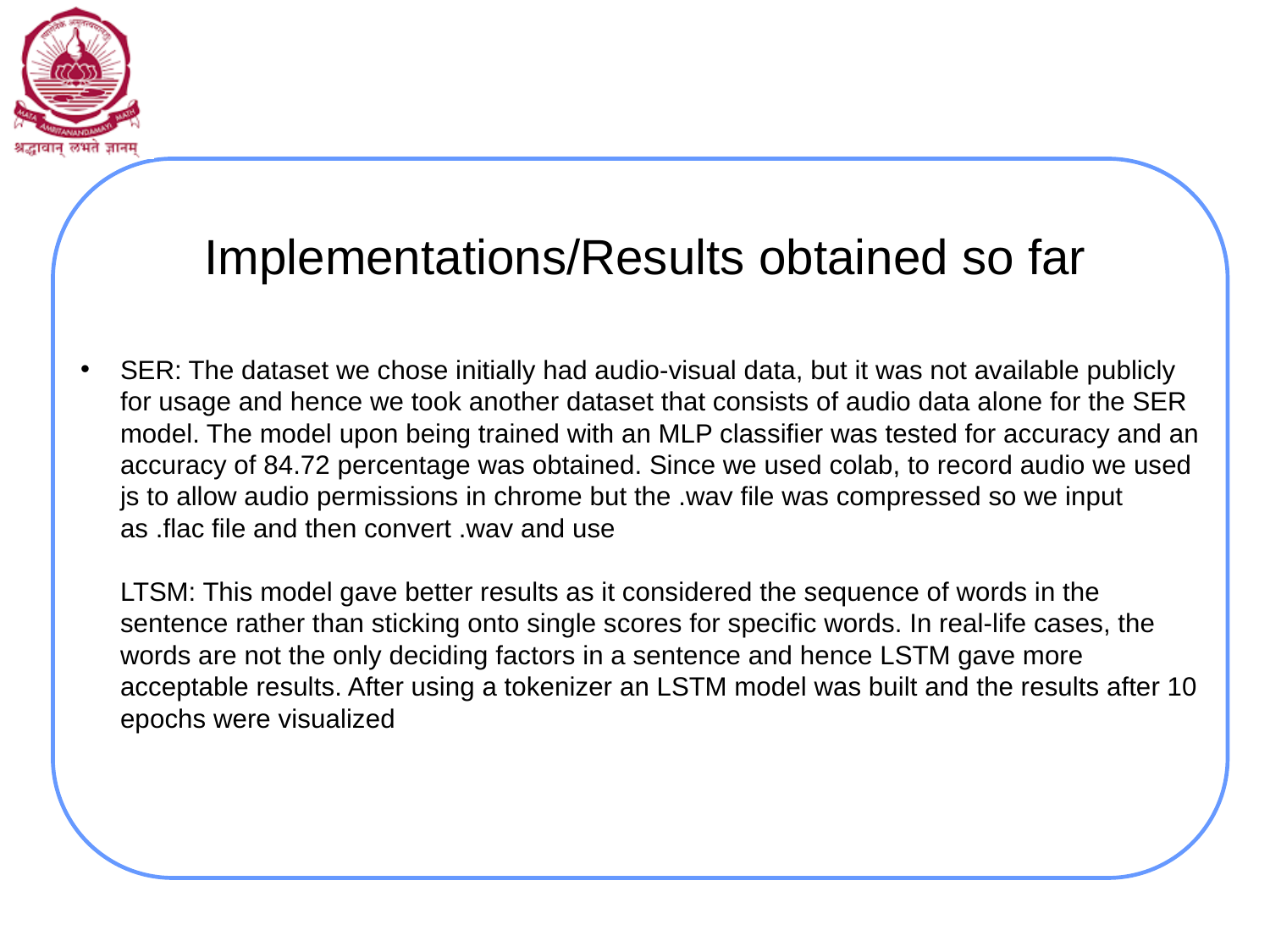

Implementations/Results obtained so far
# SER: The dataset we chose initially had audio-visual data, but it was not available publicly for usage and hence we took another dataset that consists of audio data alone for the SER model. The model upon being trained with an MLP classifier was tested for accuracy and an accuracy of 84.72 percentage was obtained. Since we used colab, to record audio we used js to allow audio permissions in chrome but the .wav file was compressed so we input as .flac file and then convert .wav and use LTSM: This model gave better results as it considered the sequence of words in the sentence rather than sticking onto single scores for specific words. In real-life cases, the words are not the only deciding factors in a sentence and hence LSTM gave more acceptable results. After using a tokenizer an LSTM model was built and the results after 10 epochs were visualized